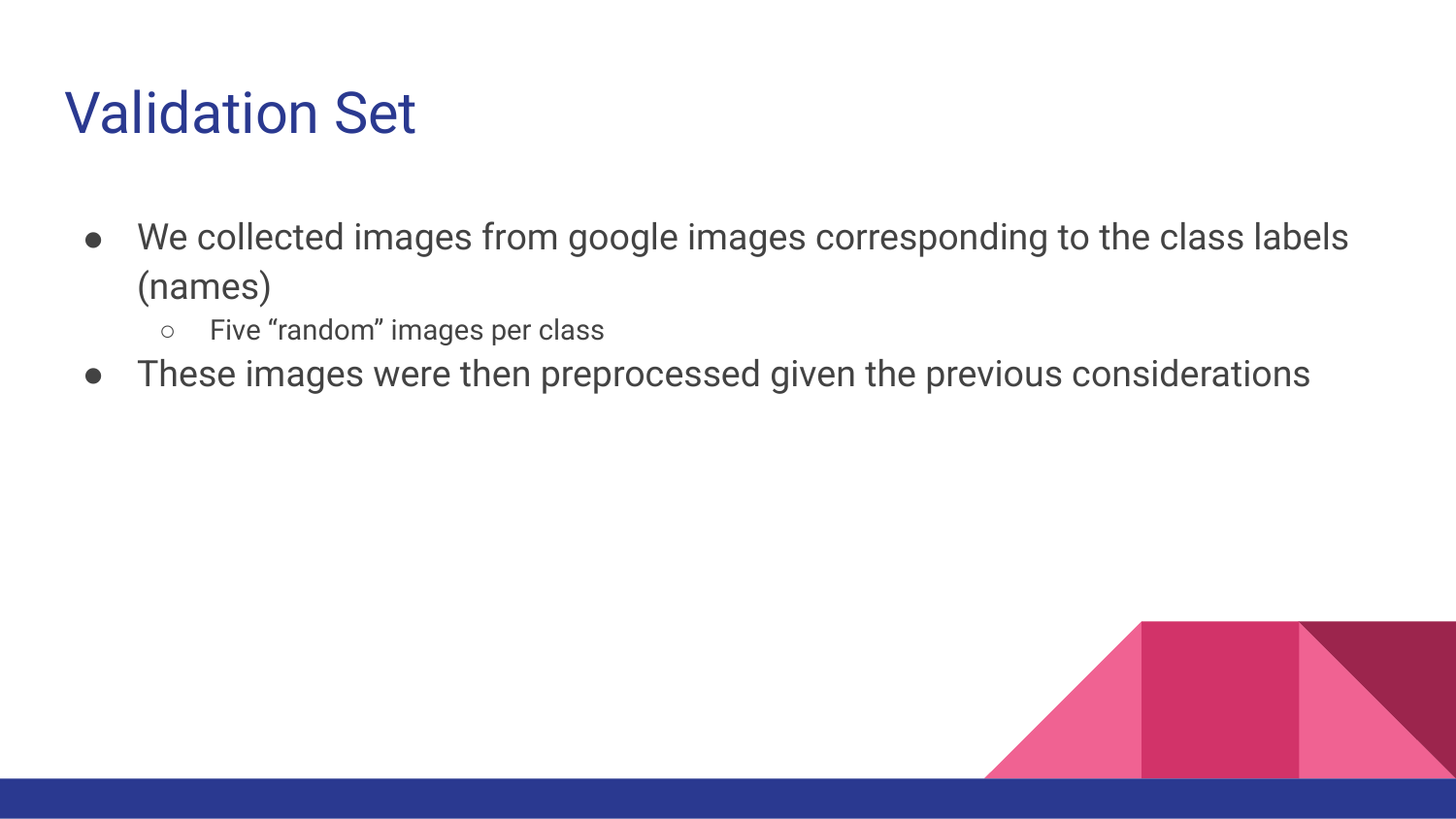

# Validation Set
We collected images from google images corresponding to the class labels (names)
Five “random” images per class
These images were then preprocessed given the previous considerations